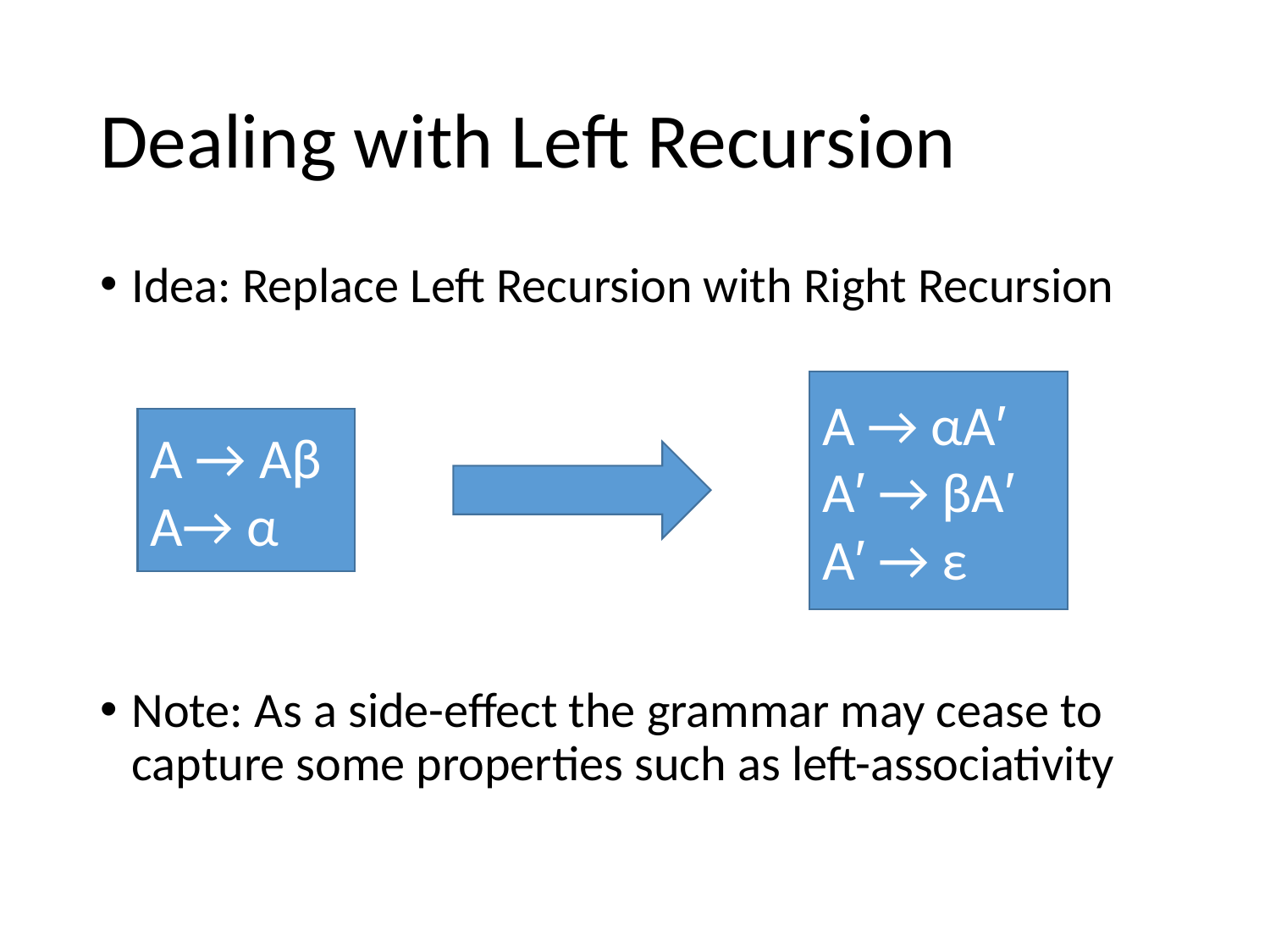

# Dealing with Left Recursion
Idea: Replace Left Recursion with Right Recursion

Note: As a side-effect the grammar may cease to capture some properties such as left-associativity
A → αA′
A′ → βA′
A′ → ε
A → Aβ
A→ α